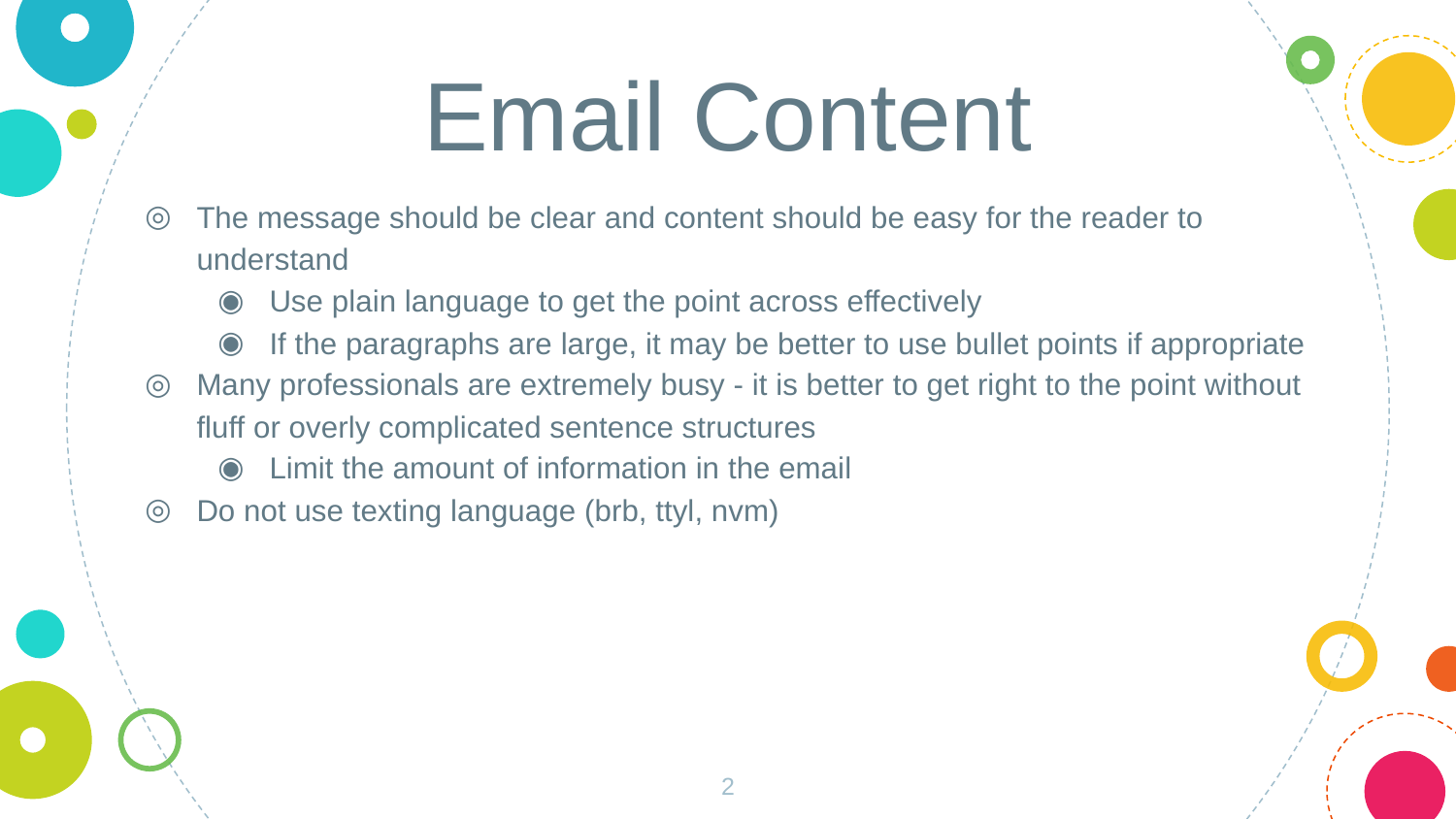

Email Content
The message should be clear and content should be easy for the reader to understand
Use plain language to get the point across effectively
If the paragraphs are large, it may be better to use bullet points if appropriate
Many professionals are extremely busy - it is better to get right to the point without fluff or overly complicated sentence structures
Limit the amount of information in the email
Do not use texting language (brb, ttyl, nvm)

2